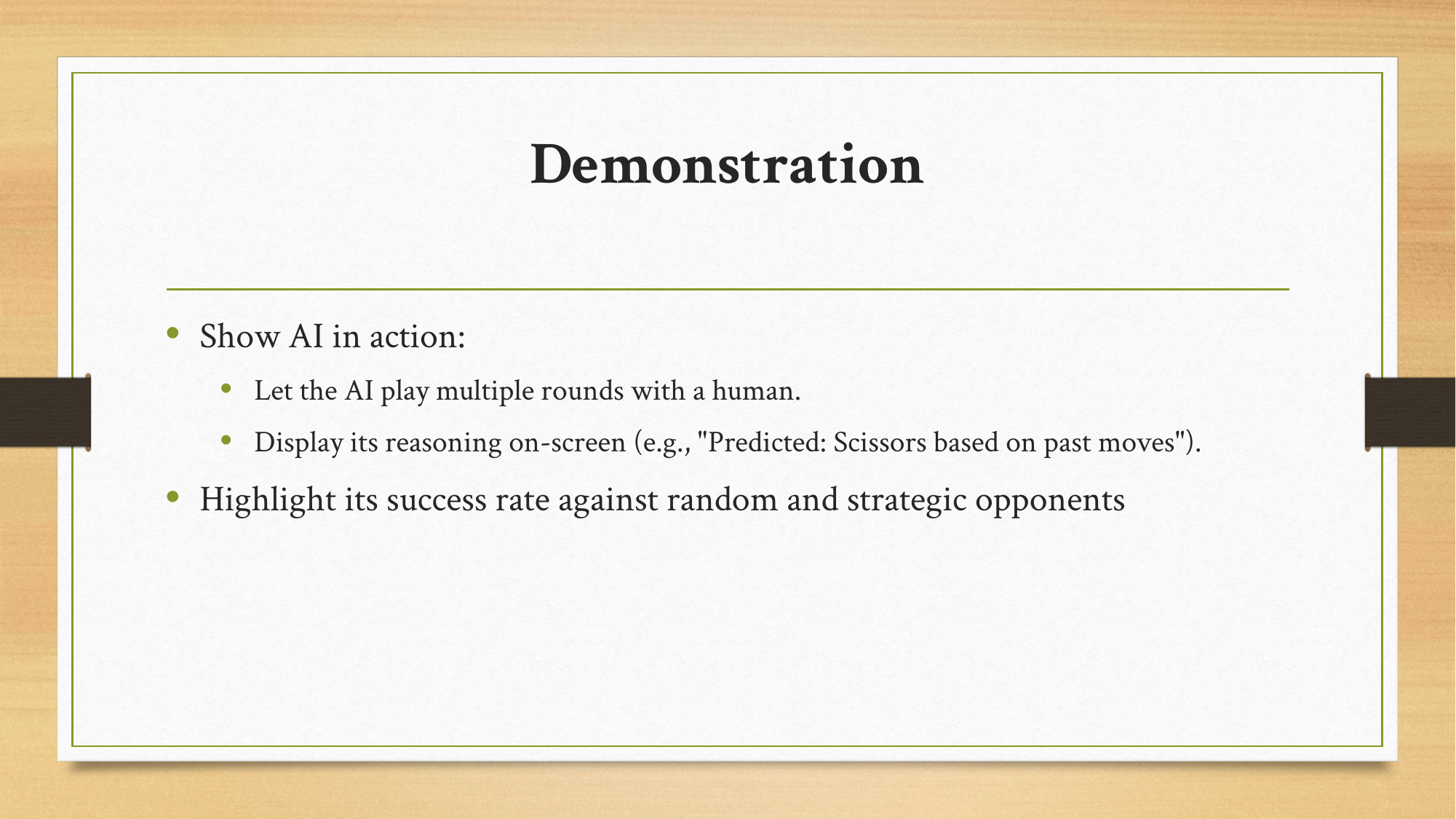

# Demonstration
Show AI in action:
Let the AI play multiple rounds with a human.
Display its reasoning on-screen (e.g., "Predicted: Scissors based on past moves").
Highlight its success rate against random and strategic opponents